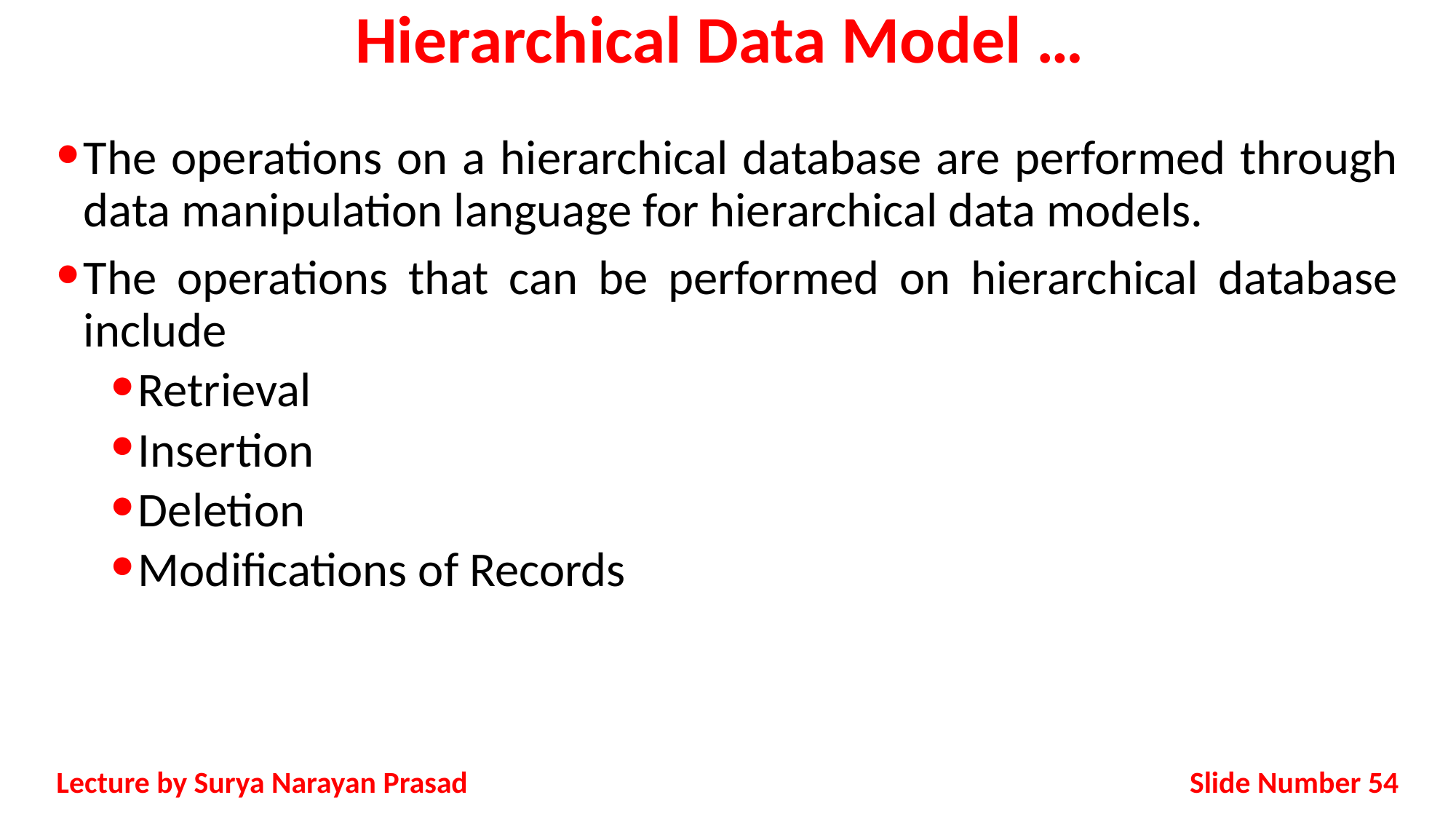

# Hierarchical Data Model …
The operations on a hierarchical database are performed through data manipulation language for hierarchical data models.
The operations that can be performed on hierarchical database include
Retrieval
Insertion
Deletion
Modifications of Records
Slide Number 54
Lecture by Surya Narayan Prasad